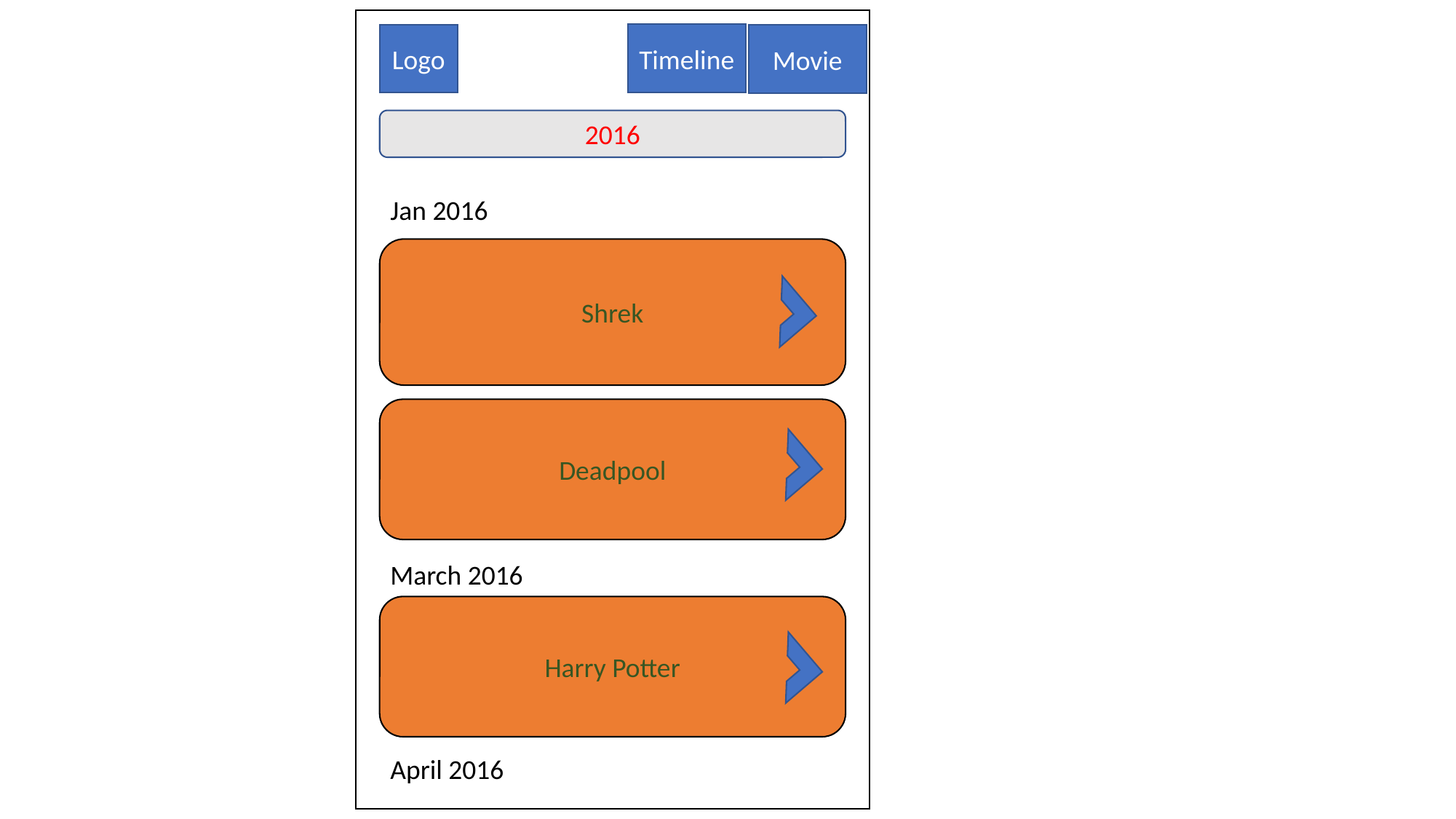

Timeline
Logo
Movie
2016
Jan 2016
Shrek

Deadpool

March 2016
Harry Potter

April 2016